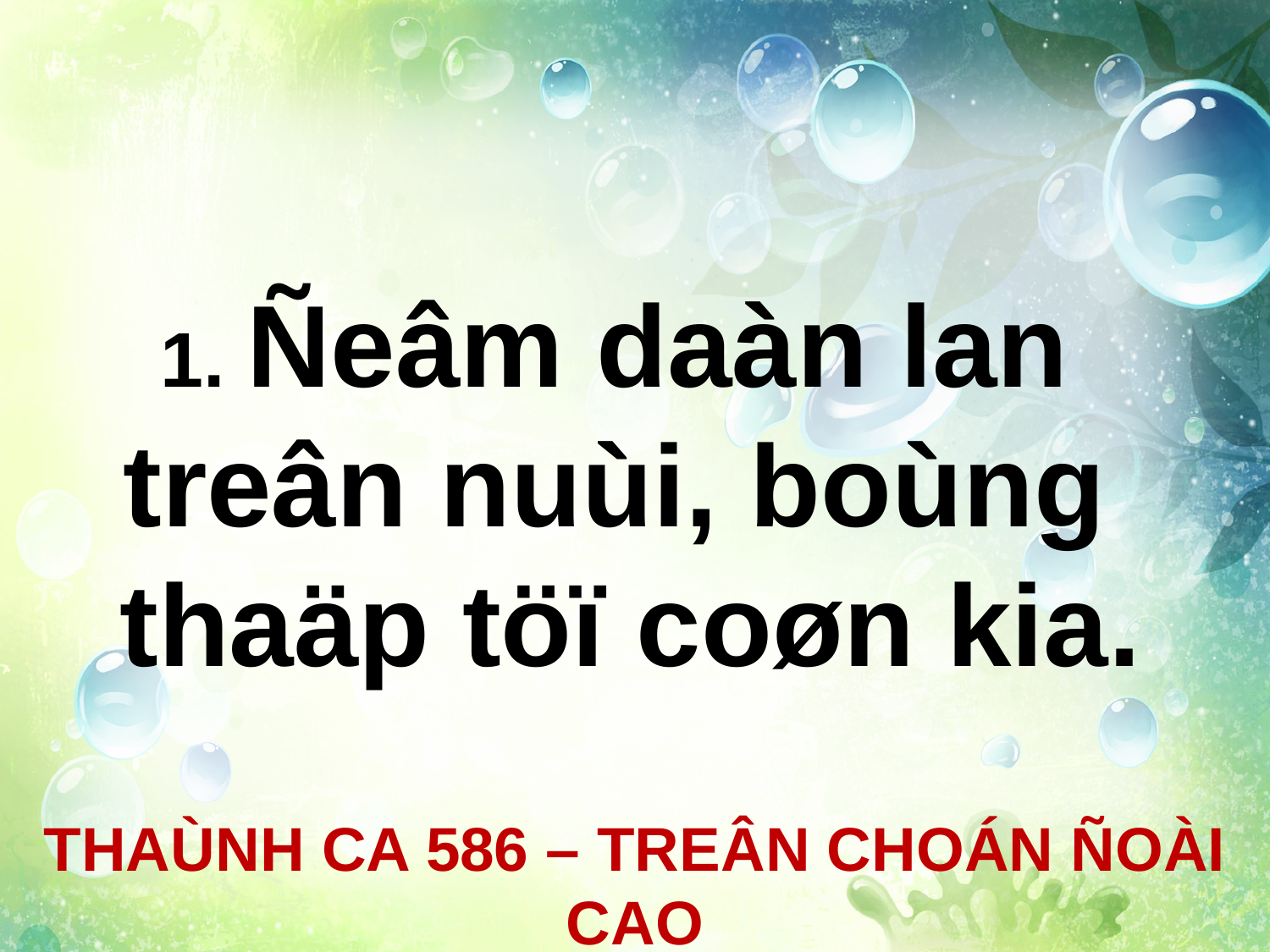

1. Ñeâm daàn lan
treân nuùi, boùng
thaäp töï coøn kia.
THAÙNH CA 586 – TREÂN CHOÁN ÑOÀI CAO